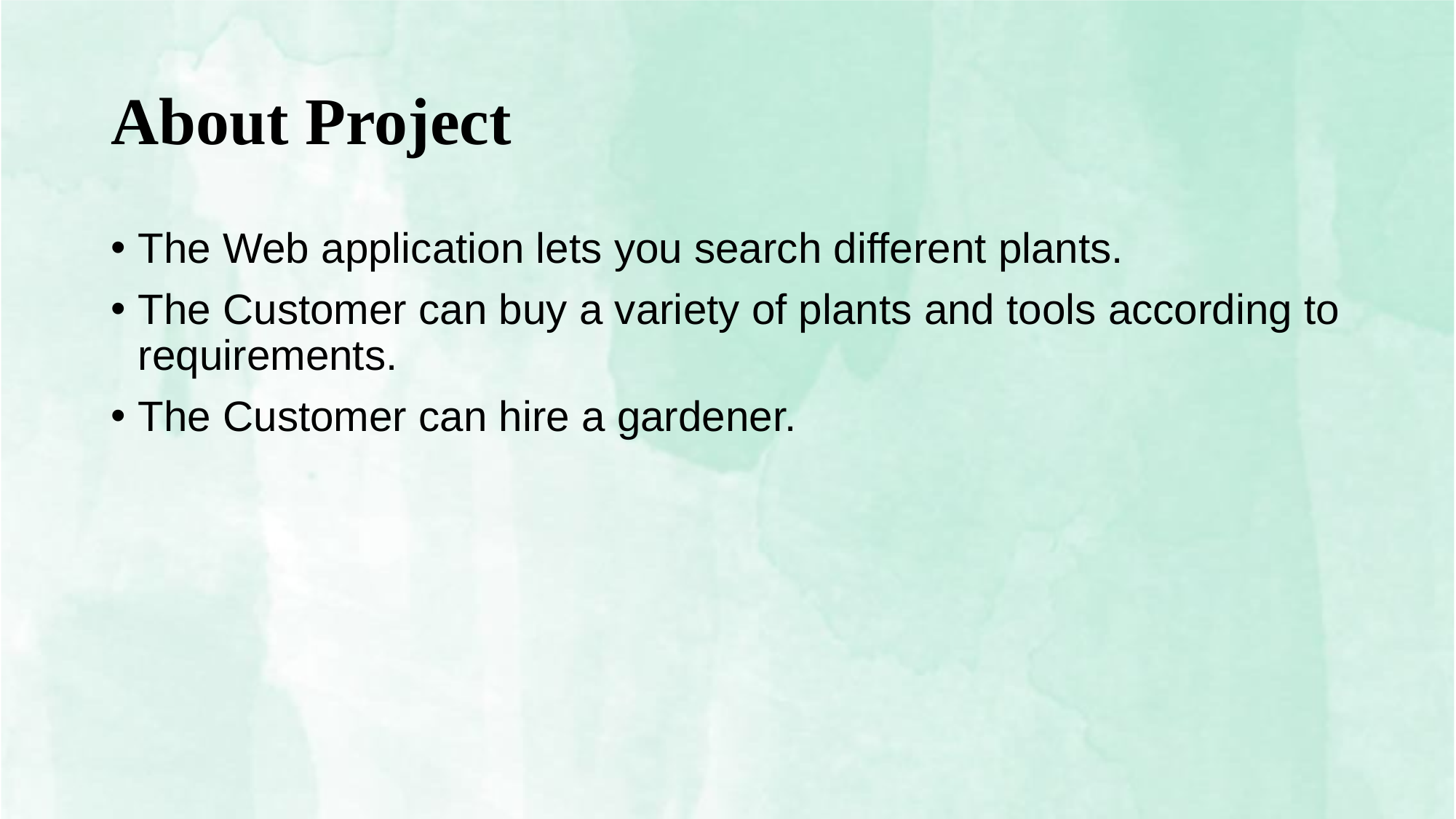

# About Project
The Web application lets you search different plants.
The Customer can buy a variety of plants and tools according to requirements.
The Customer can hire a gardener.